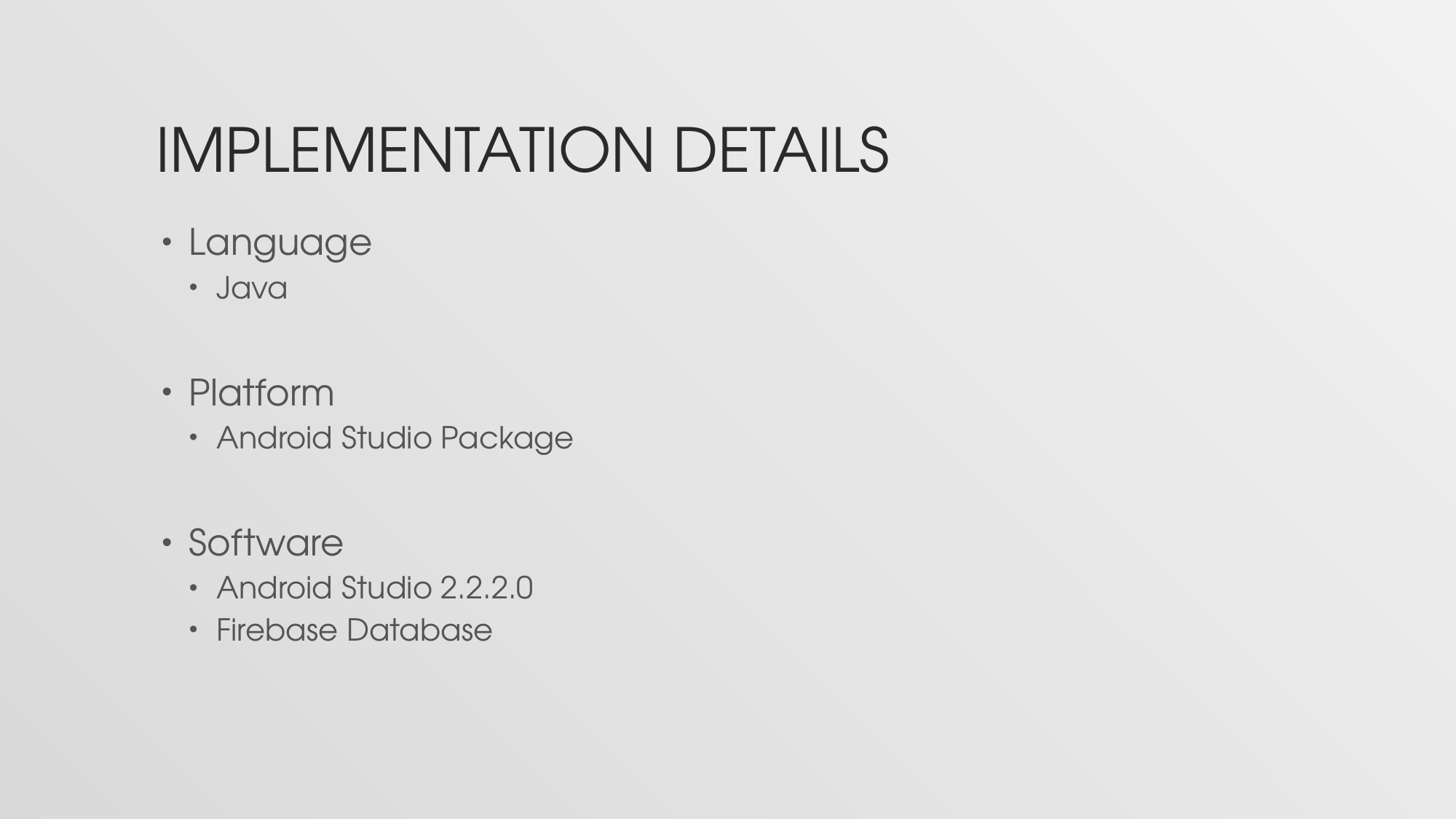

# Implementation Details
Language
Java

Platform
Android Studio Package

Software
Android Studio 2.2.2.0
Firebase Database